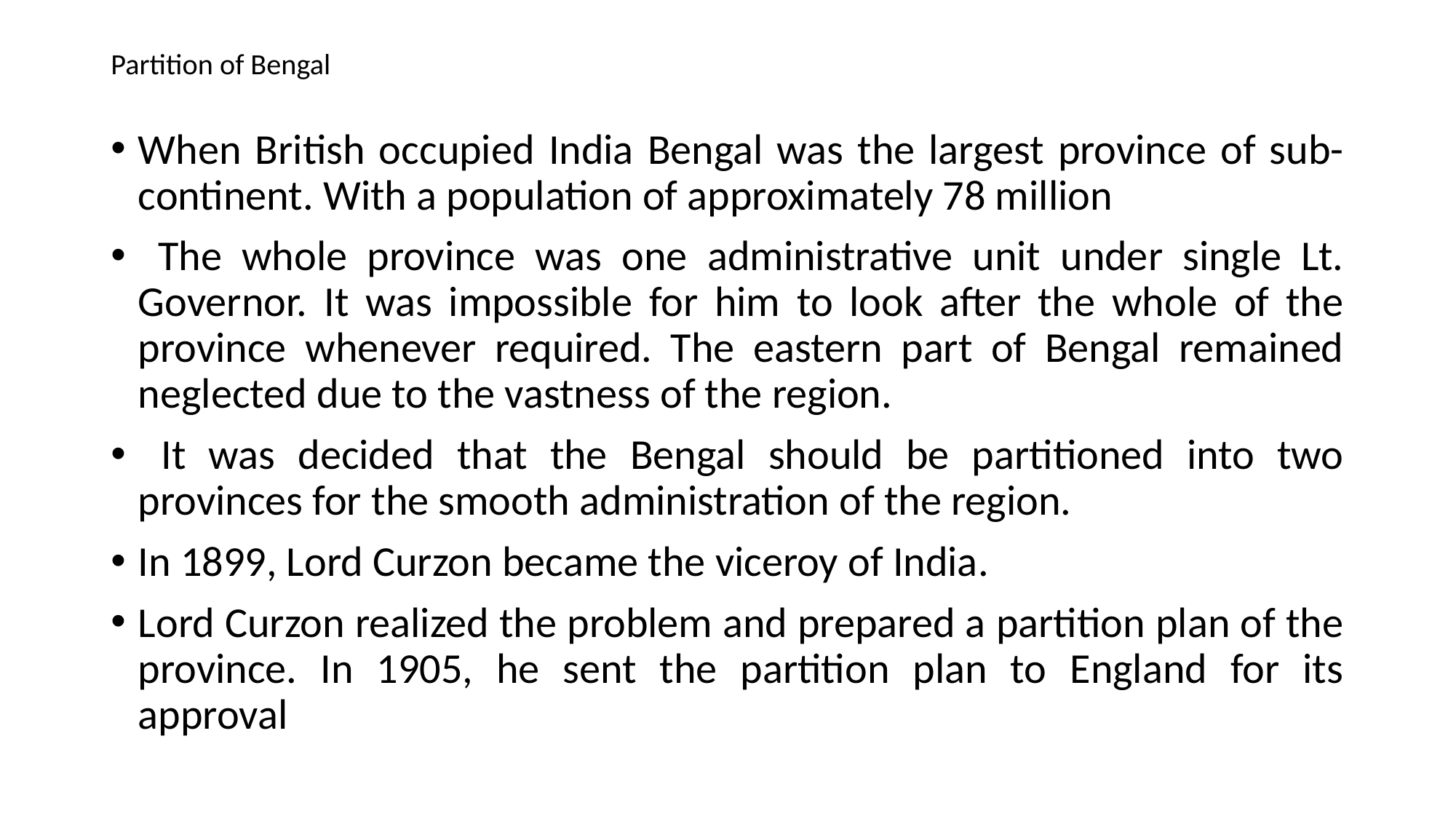

# Partition of Bengal
When British occupied India Bengal was the largest province of sub-continent. With a population of approximately 78 million
 The whole province was one administrative unit under single Lt. Governor. It was impossible for him to look after the whole of the province whenever required. The eastern part of Bengal remained neglected due to the vastness of the region.
 It was decided that the Bengal should be partitioned into two provinces for the smooth administration of the region.
In 1899, Lord Curzon became the viceroy of India.
Lord Curzon realized the problem and prepared a partition plan of the province. In 1905, he sent the partition plan to England for its approval